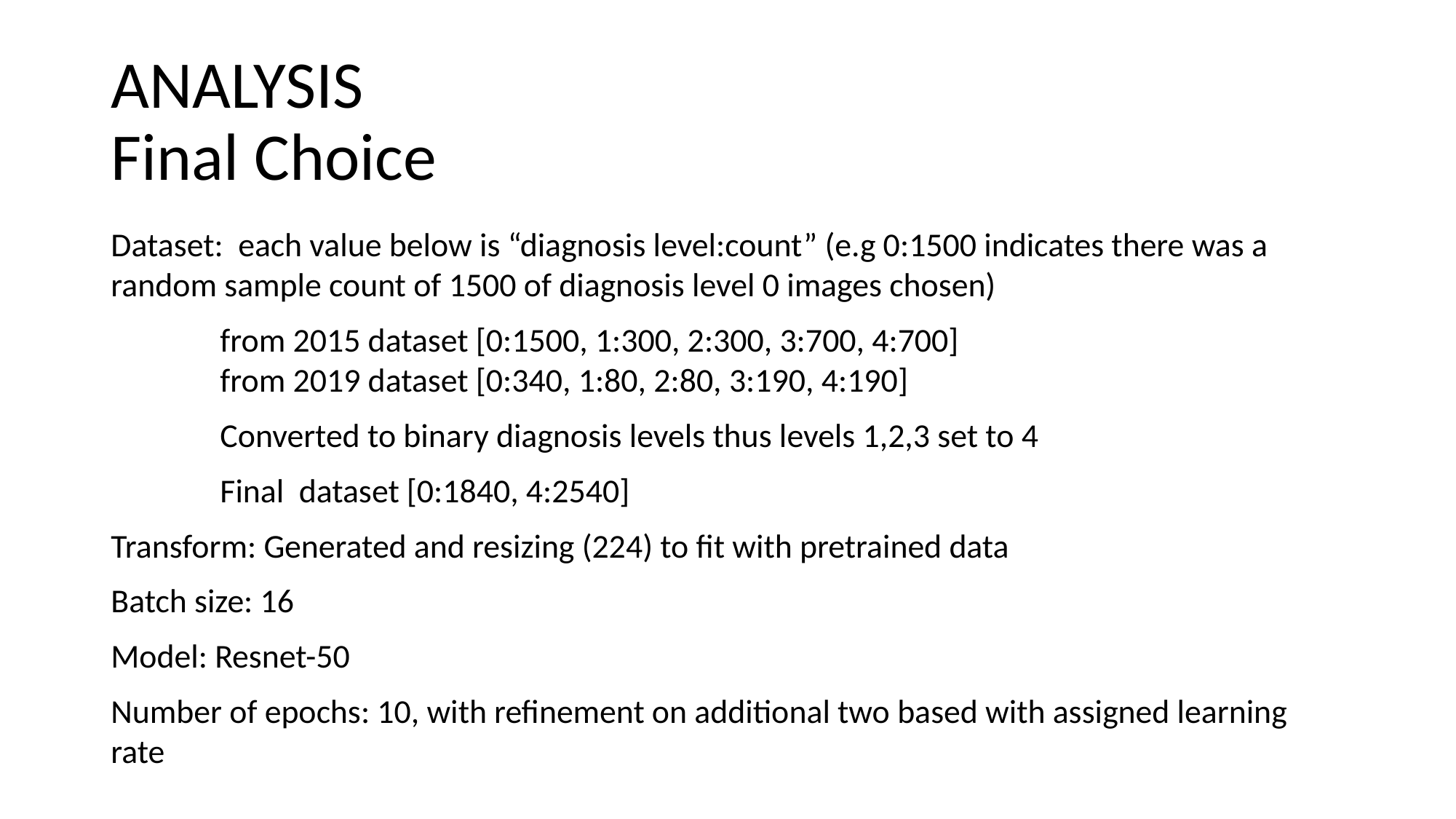

# ANALYSIS Final Choice
Dataset:  each value below is “diagnosis level:count” (e.g 0:1500 indicates there was a random sample count of 1500 of diagnosis level 0 images chosen)
	from 2015 dataset [0:1500, 1:300, 2:300, 3:700, 4:700]
	from 2019 dataset [0:340, 1:80, 2:80, 3:190, 4:190]
	Converted to binary diagnosis levels thus levels 1,2,3 set to 4
	Final  dataset [0:1840, 4:2540]
Transform: Generated and resizing (224) to fit with pretrained data
Batch size: 16
Model: Resnet-50
Number of epochs: 10, with refinement on additional two based with assigned learning rate